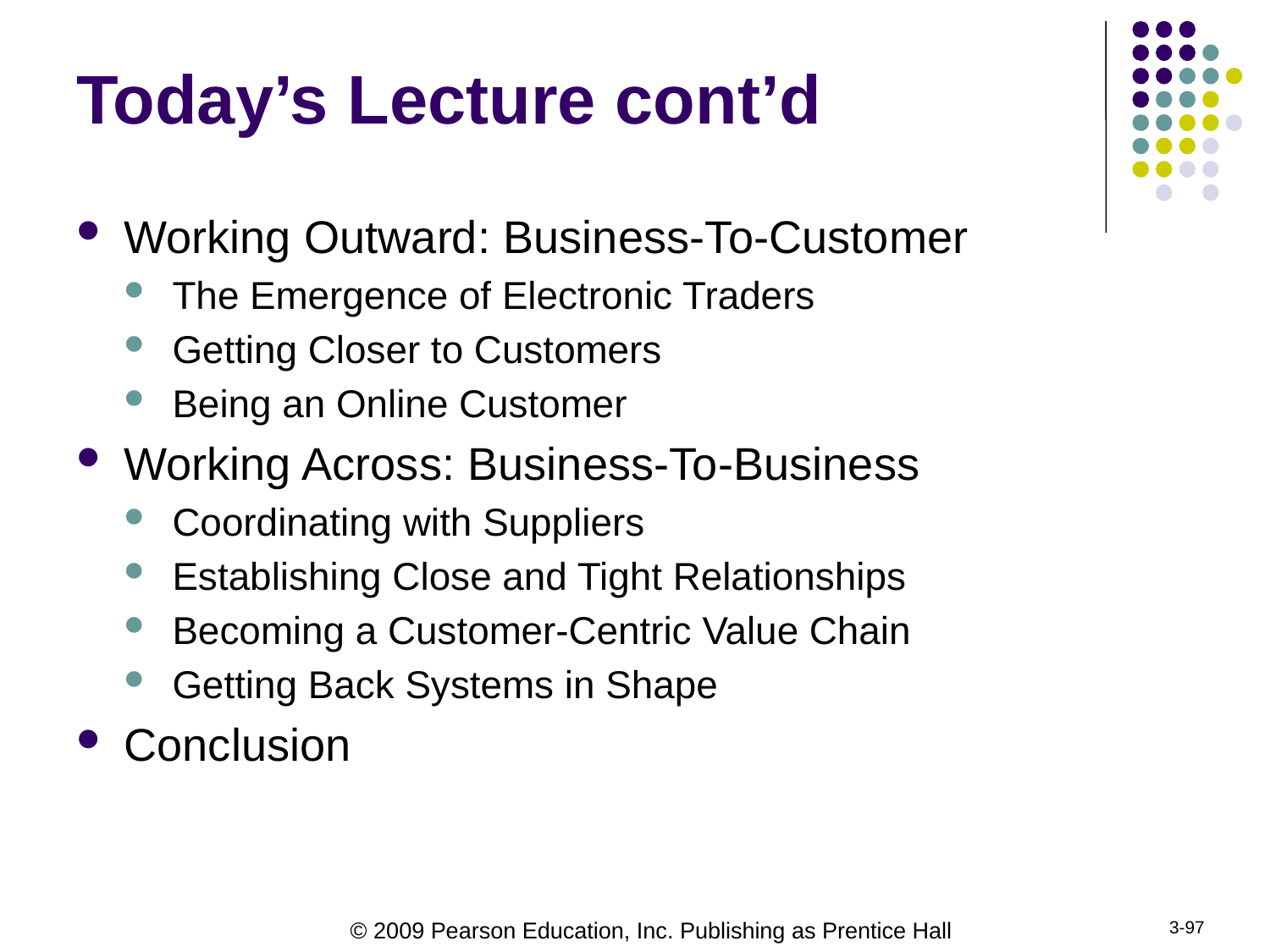

# Today’s Lecture cont’d
Working Outward: Business-To-Customer
The Emergence of Electronic Traders
Getting Closer to Customers
Being an Online Customer
Working Across: Business-To-Business
Coordinating with Suppliers
Establishing Close and Tight Relationships
Becoming a Customer-Centric Value Chain
Getting Back Systems in Shape
Conclusion
3-97